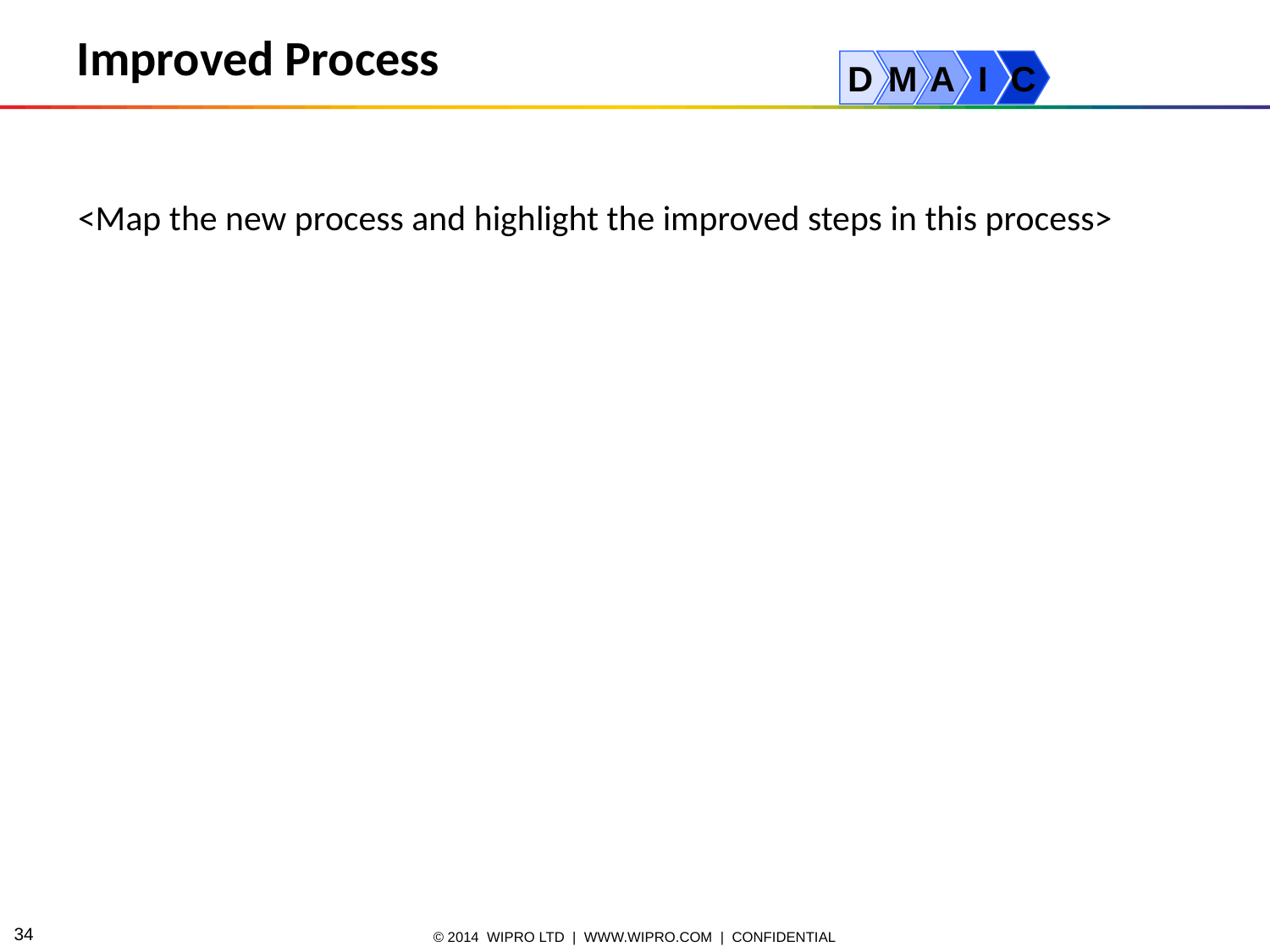

Improved Process
D
M
A
I
C
 <Map the new process and highlight the improved steps in this process>